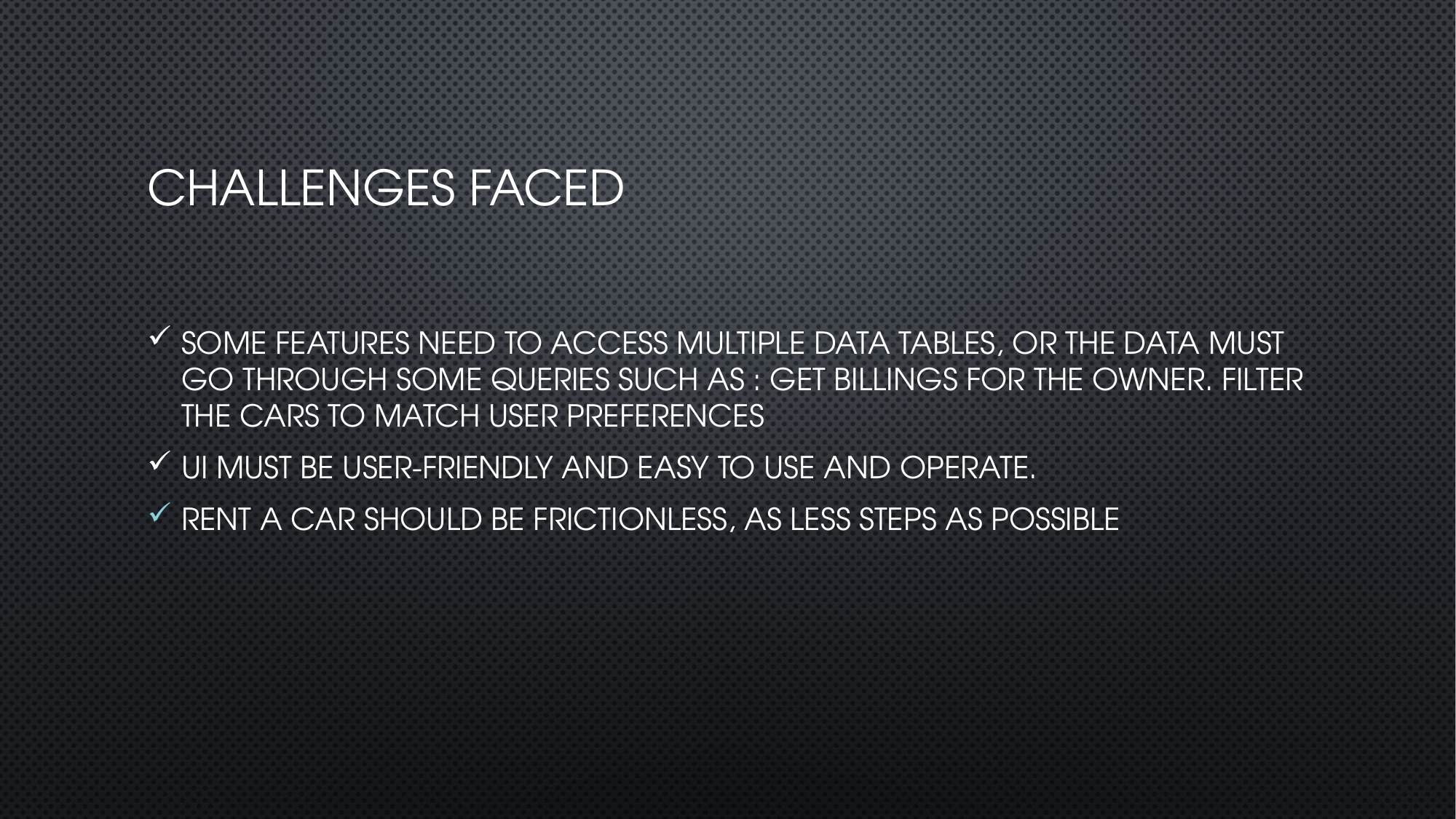

# Challenges Faced
Some features need to access multiple data tables, or the data must go through some queries such as : get billings for the owner. Filter the cars to match user preferences
UI must be user-friendly and easy to use and operate.
Rent a car should be frictionless, as less steps as possible